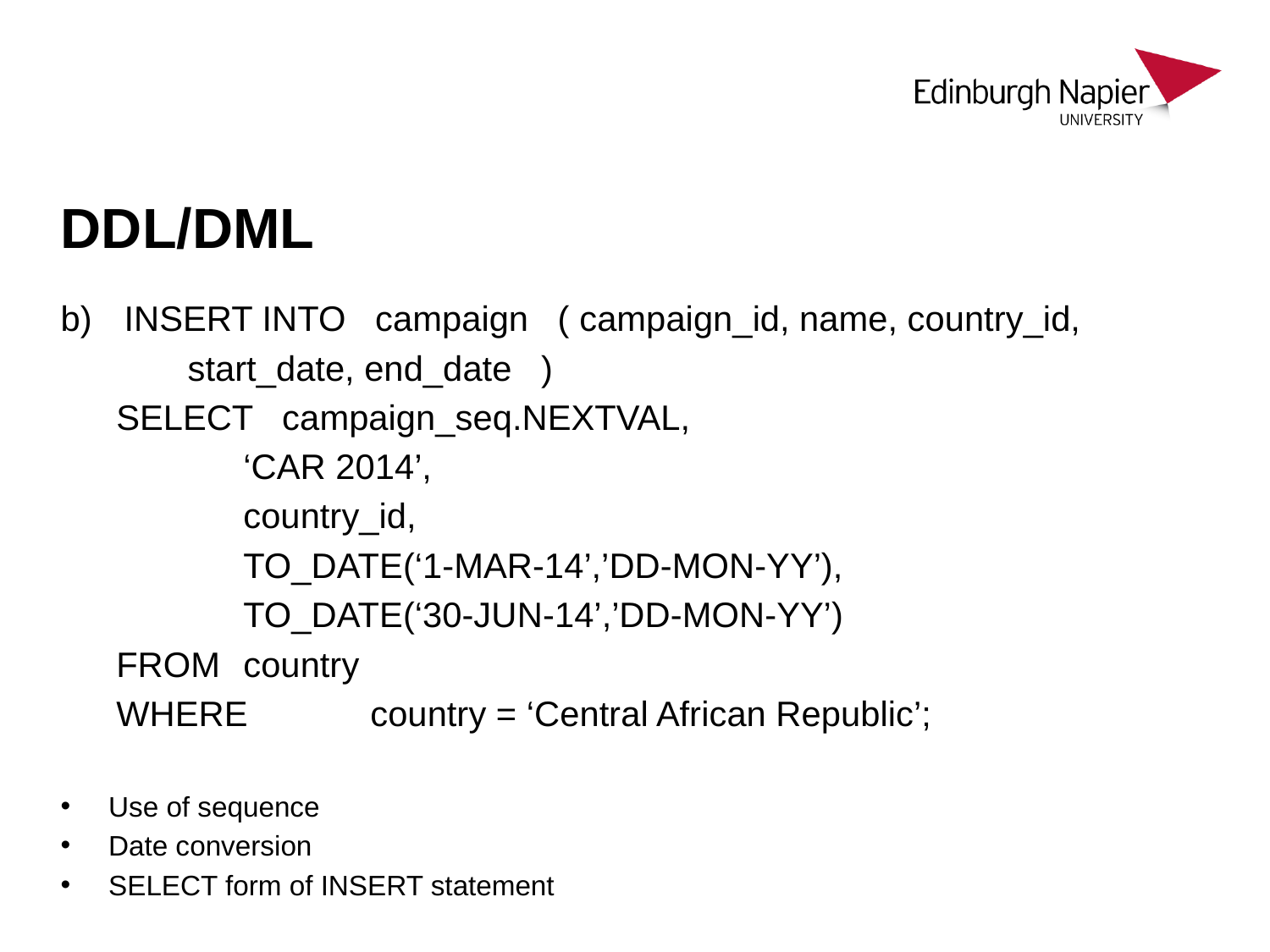

# DDL/DML
INSERT INTO   campaign   ( campaign_id, name, country_id,
 	start_date, end_date   )
SELECT   campaign_seq.NEXTVAL,
 	‘CAR 2014’,
 	country_id,
 	TO_DATE(‘1-MAR-14’,’DD-MON-YY’),
 	TO_DATE(‘30-JUN-14’,’DD-MON-YY’)
FROM	country
WHERE	country = ‘Central African Republic’;

Use of sequence
Date conversion
SELECT form of INSERT statement